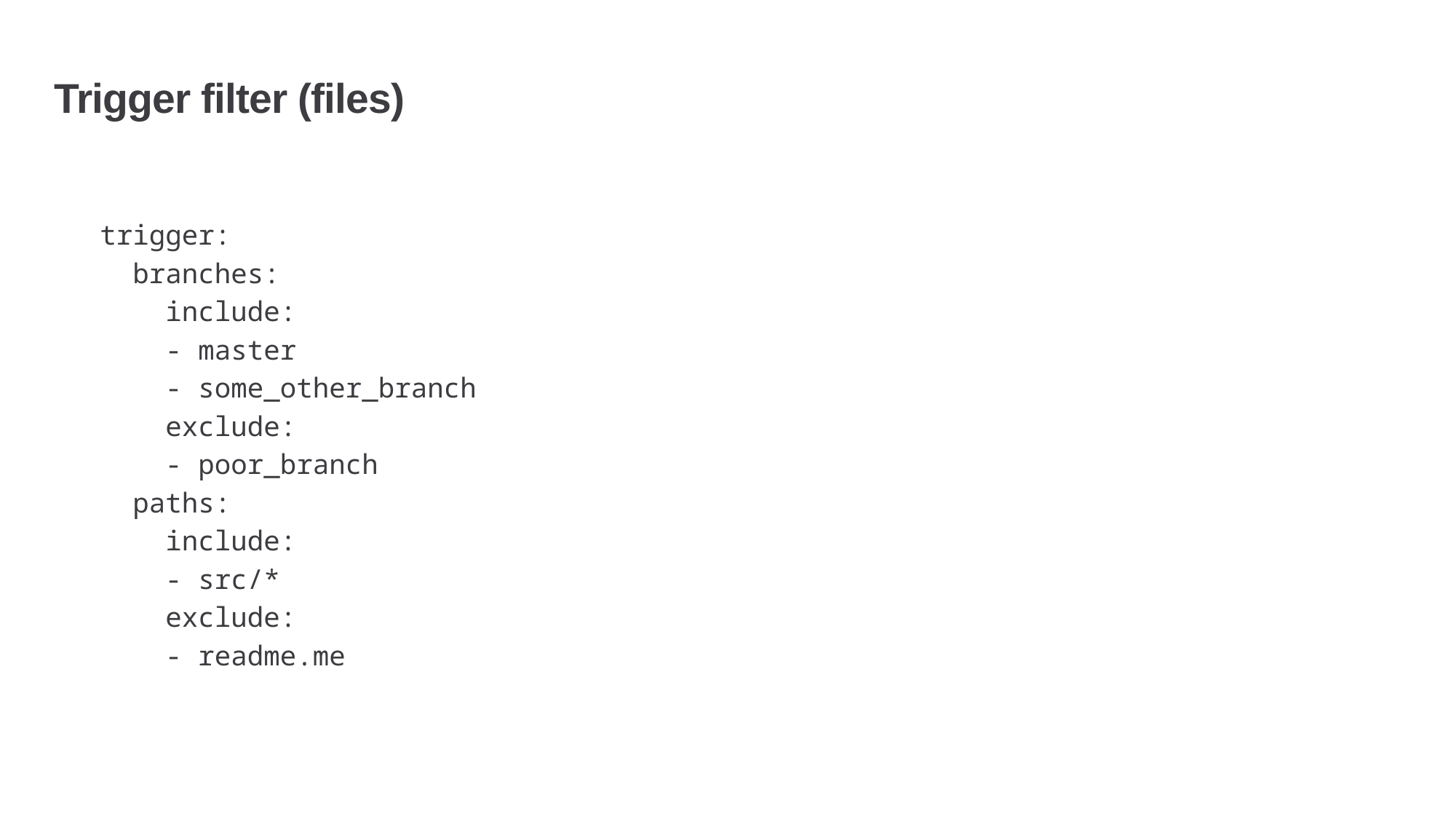

# Trigger filter (files)
trigger:
  branches:
    include:
    - master
    - some_other_branch
    exclude:
    - poor_branch
  paths:
    include:
    - src/*
    exclude:
    - readme.me